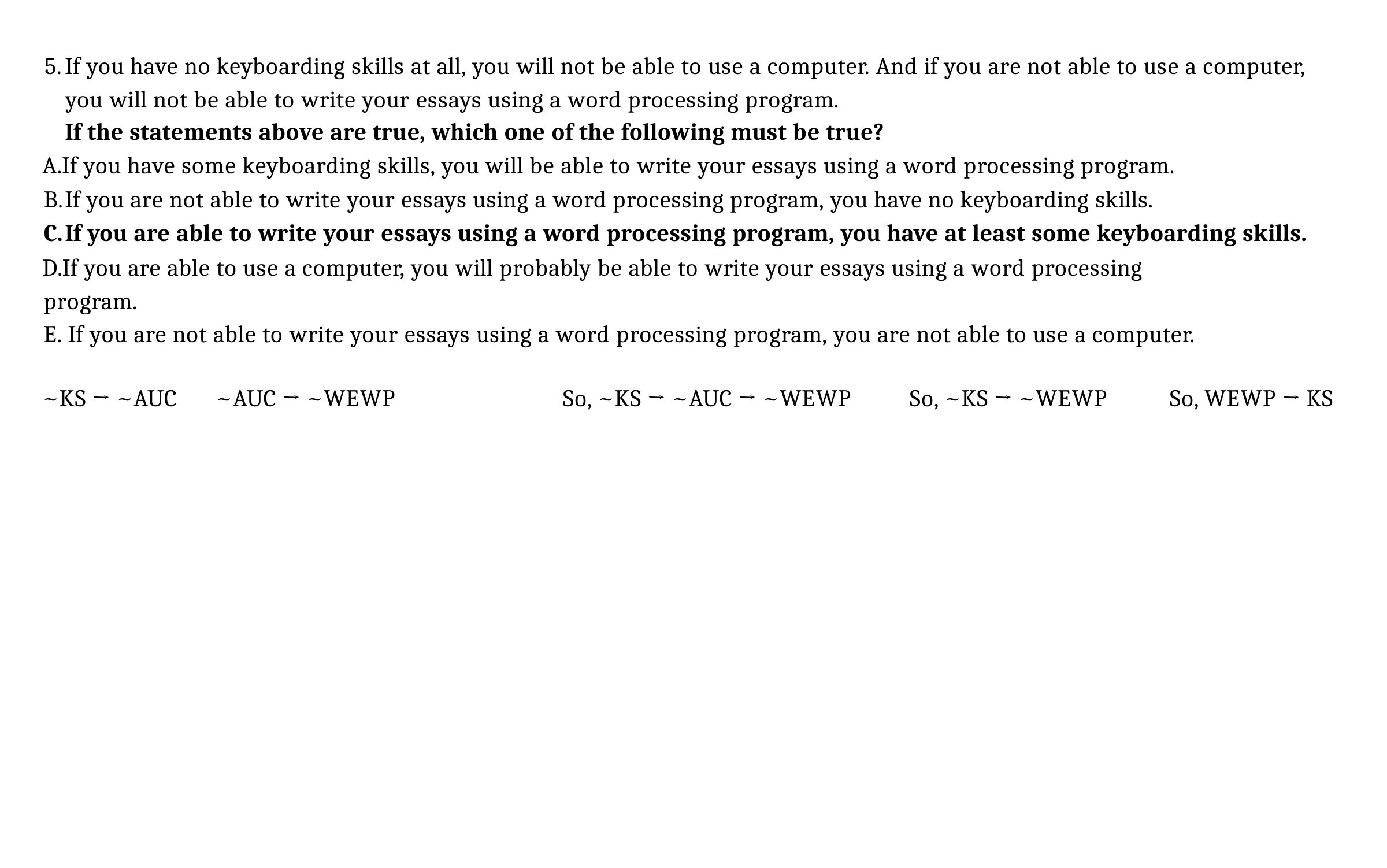

If you have no keyboarding skills at all, you will not be able to use a computer. And if you are not able to use a computer, you will not be able to write your essays using a word processing program.
If the statements above are true, which one of the following must be true?
If you have some keyboarding skills, you will be able to write your essays using a word processing program.
If you are not able to write your essays using a word processing program, you have no keyboarding skills.
If you are able to write your essays using a word processing program, you have at least some keyboarding skills.
If you are able to use a computer, you will probably be able to write your essays using a word processing program.
E. If you are not able to write your essays using a word processing program, you are not able to use a computer.

~KS → ~AUC	~AUC → ~WEWP		So, ~KS → ~AUC → ~WEWP	So, ~KS → ~WEWP	So, WEWP → KS